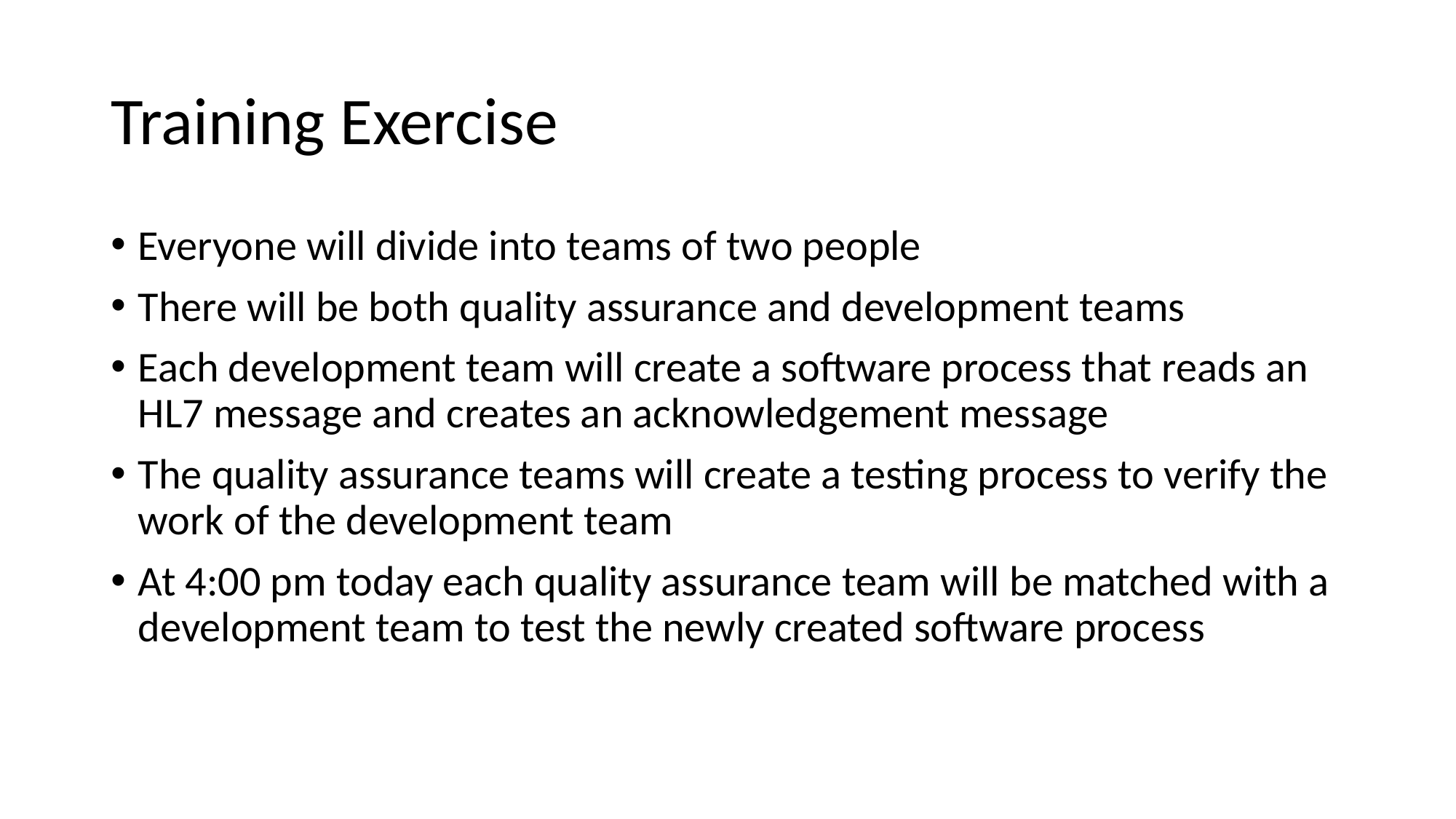

# Training Exercise
Everyone will divide into teams of two people
There will be both quality assurance and development teams
Each development team will create a software process that reads an HL7 message and creates an acknowledgement message
The quality assurance teams will create a testing process to verify the work of the development team
At 4:00 pm today each quality assurance team will be matched with a development team to test the newly created software process